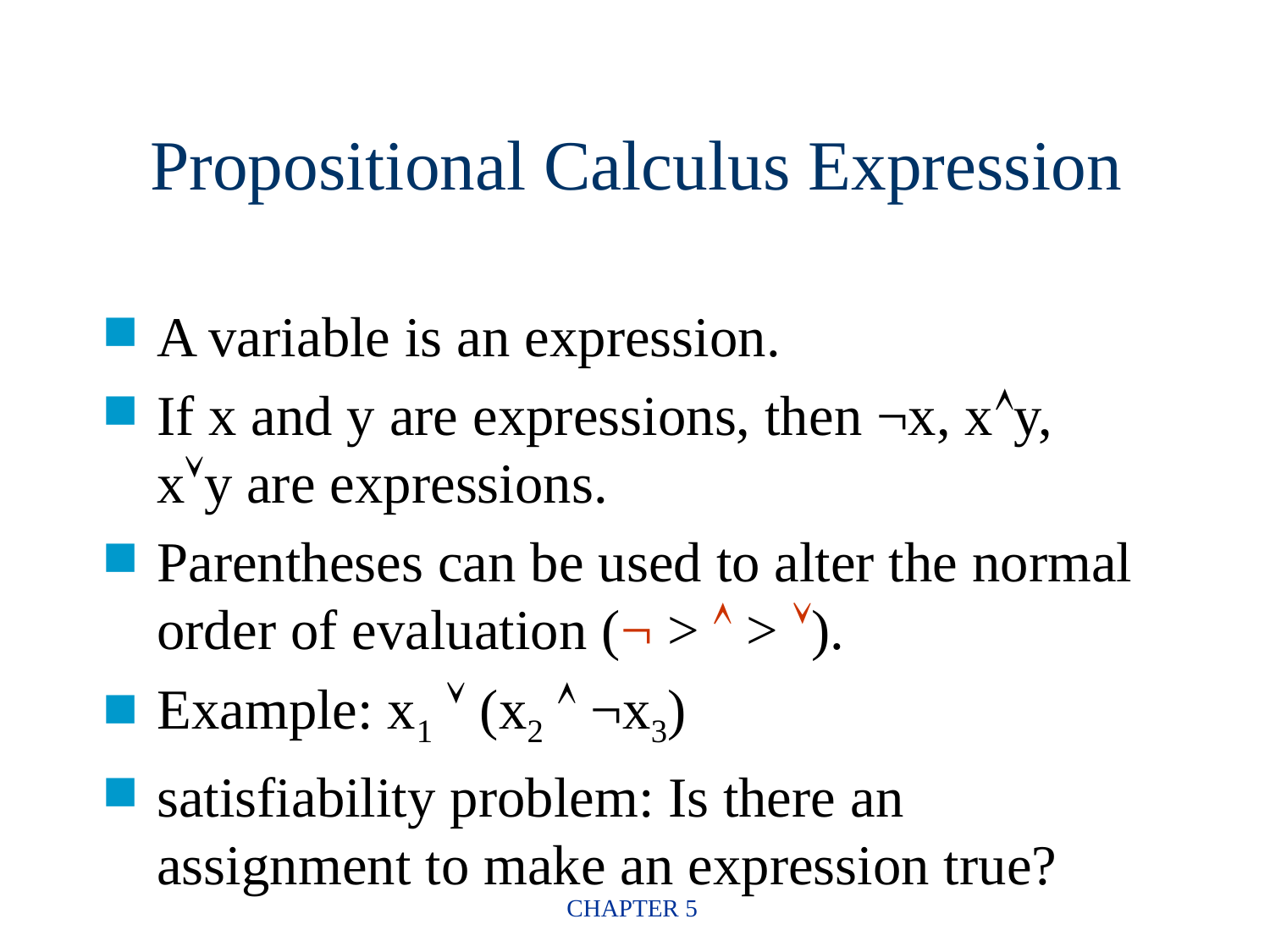

# Propositional Calculus Expression
A variable is an expression.
If x and y are expressions, then ¬x, x∧y,
x∨y are expressions.
Parentheses can be used to alter the normal order of evaluation (¬ > ∧ > ∨).
Example: x1 ∨ (x2 ∧ ¬x3)
satisfiability problem: Is there an assignment to make an expression true?
CHAPTER 5
30